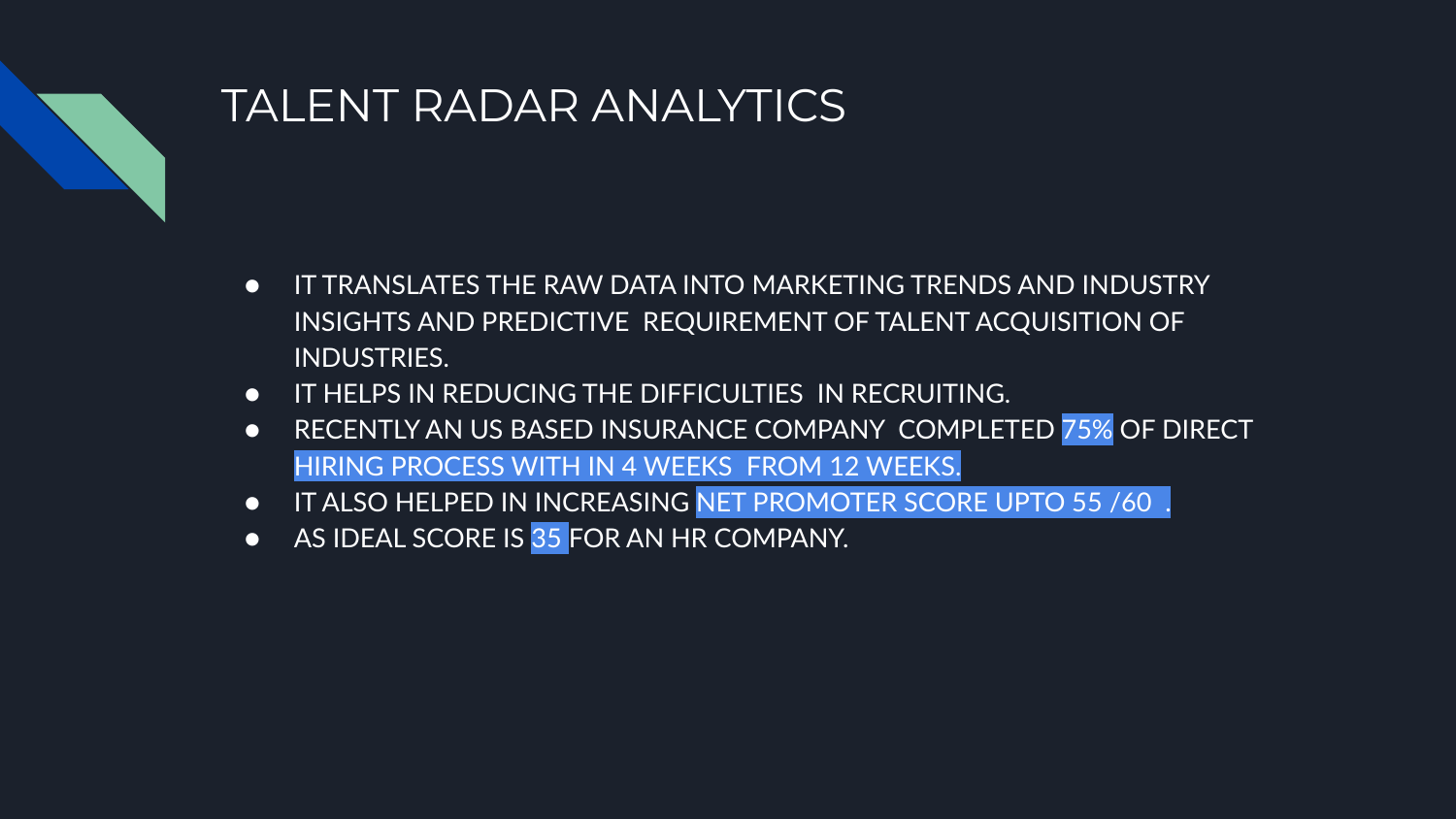

# TALENT RADAR ANALYTICS
IT TRANSLATES THE RAW DATA INTO MARKETING TRENDS AND INDUSTRY INSIGHTS AND PREDICTIVE  REQUIREMENT OF TALENT ACQUISITION OF INDUSTRIES.
IT HELPS IN REDUCING THE DIFFICULTIES  IN RECRUITING.
RECENTLY AN US BASED INSURANCE COMPANY  COMPLETED 75% OF DIRECT HIRING PROCESS WITH IN 4 WEEKS  FROM 12 WEEKS.
IT ALSO HELPED IN INCREASING NET PROMOTER SCORE UPTO 55 /60  .
AS IDEAL SCORE IS 35 FOR AN HR COMPANY.